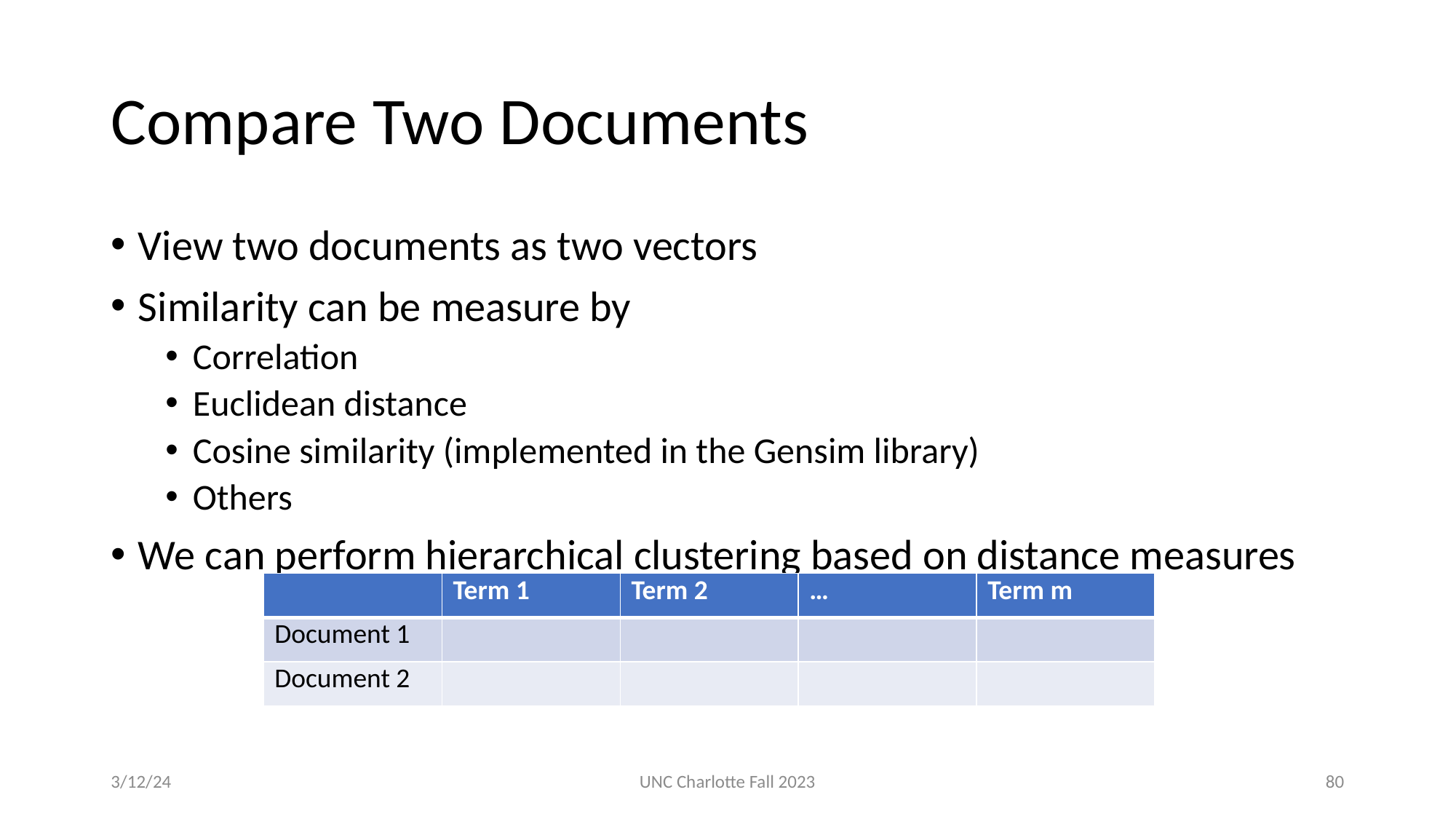

# Compare Two Documents
View two documents as two vectors
Similarity can be measure by
Correlation
Euclidean distance
Cosine similarity (implemented in the Gensim library)
Others
We can perform hierarchical clustering based on distance measures

|  | Term 1 | Term 2 | … | Term m |
| --- | --- | --- | --- | --- |
| Document 1 |  |  |  |  |
| Document 2 |  |  |  |  |
3/12/24
UNC Charlotte Fall 2023
80